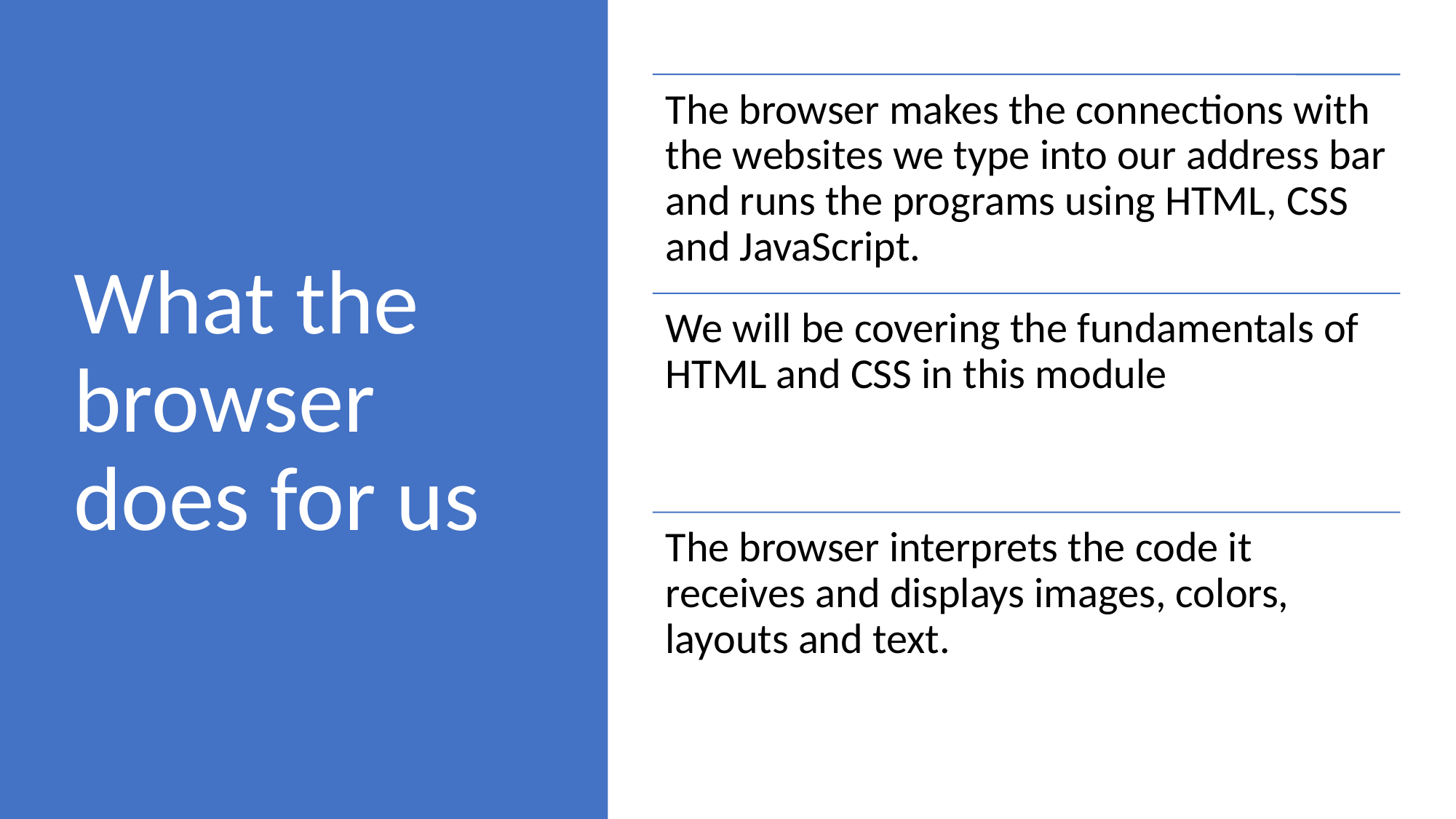

# What the browser does for us
The browser makes the connections with the websites we type into our address bar and runs the programs using HTML, CSS and JavaScript.
We will be covering the fundamentals of HTML and CSS in this module
The browser interprets the code it receives and displays images, colors, layouts and text.